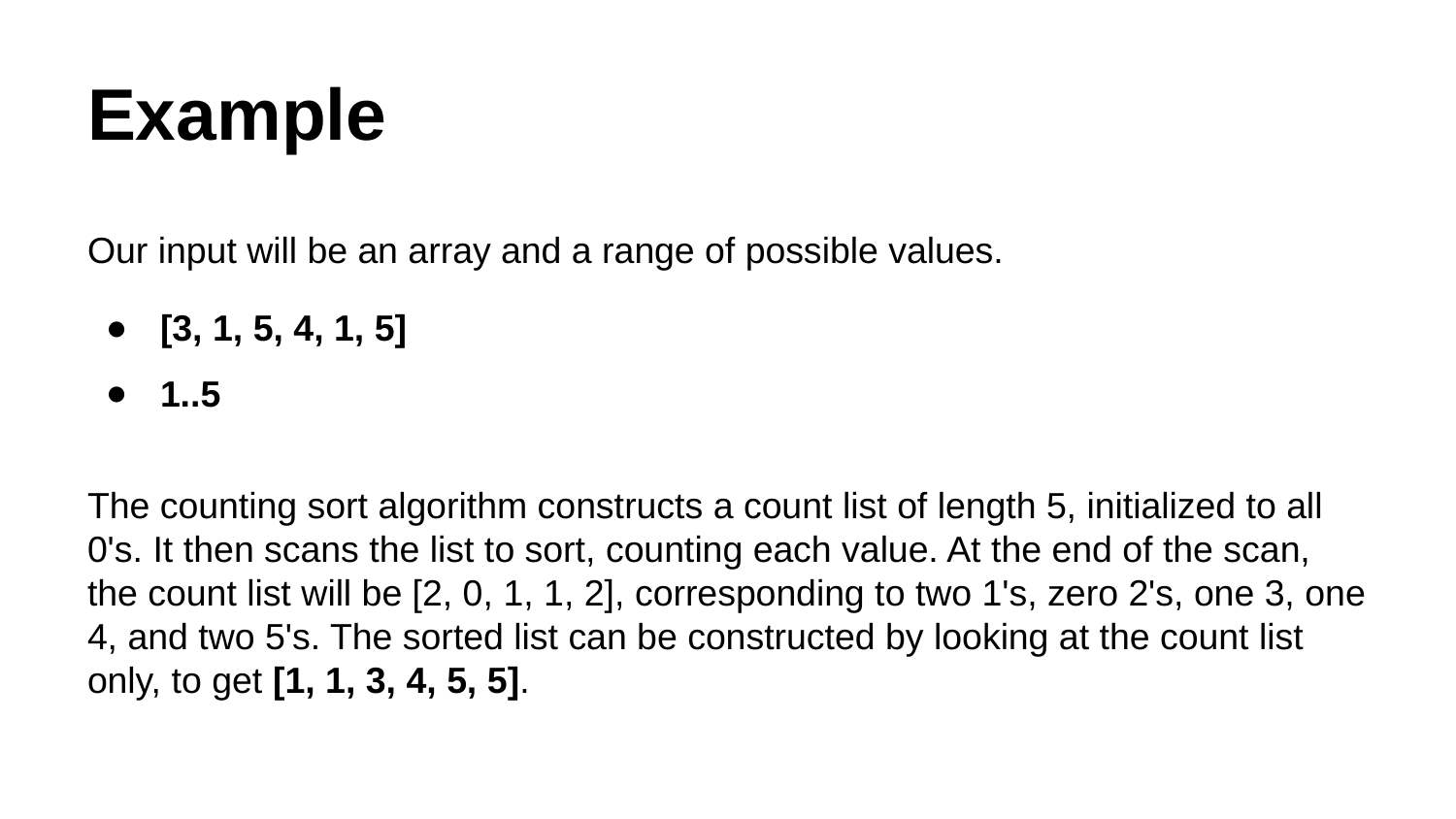

# Example
Our input will be an array and a range of possible values.
[3, 1, 5, 4, 1, 5]
1..5

The counting sort algorithm constructs a count list of length 5, initialized to all 0's. It then scans the list to sort, counting each value. At the end of the scan, the count list will be [2, 0, 1, 1, 2], corresponding to two 1's, zero 2's, one 3, one 4, and two 5's. The sorted list can be constructed by looking at the count list only, to get [1, 1, 3, 4, 5, 5].